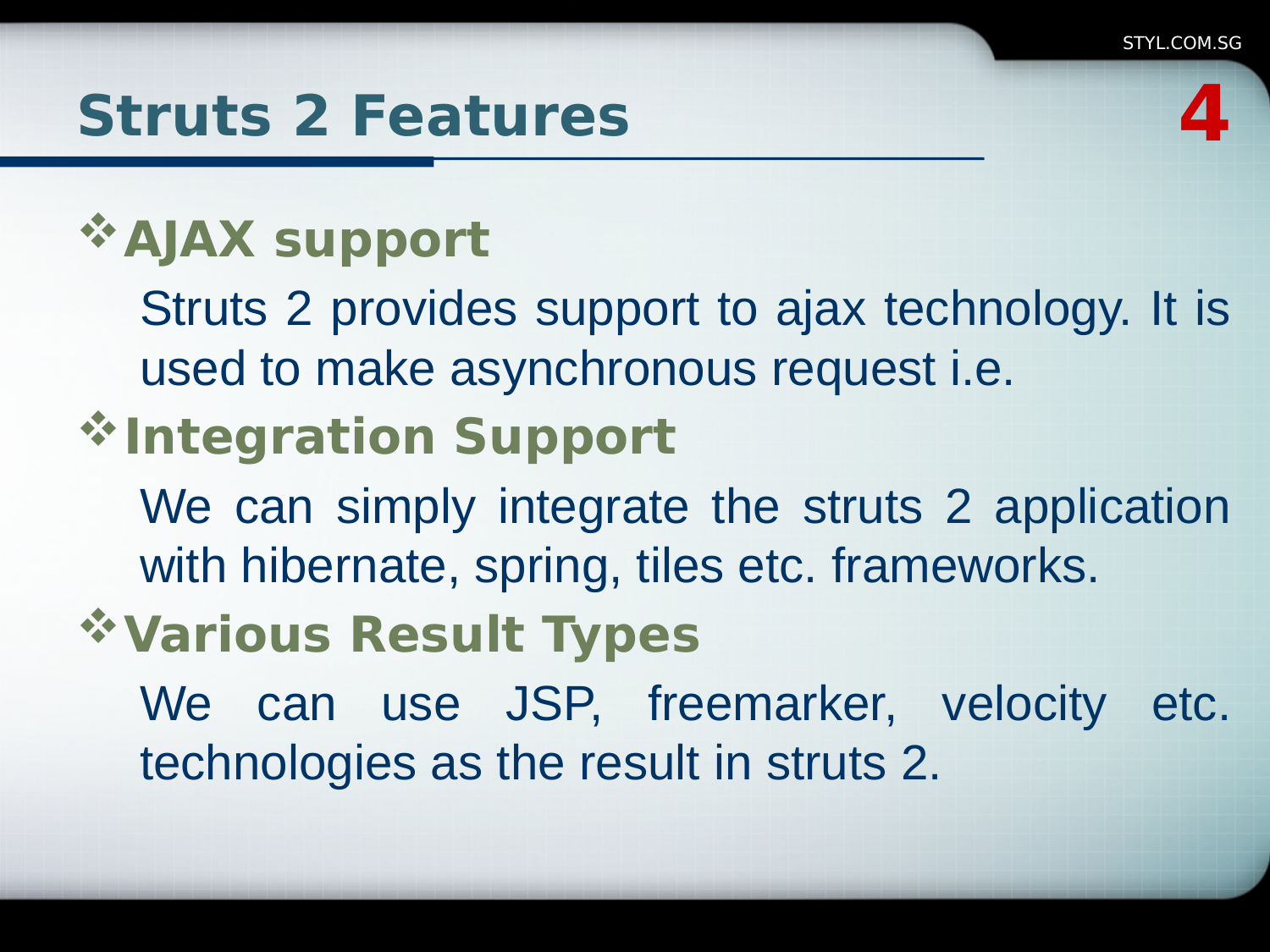

STYL.COM.SG
4
# Struts 2 Features
AJAX support
Struts 2 provides support to ajax technology. It is used to make asynchronous request i.e.
Integration Support
We can simply integrate the struts 2 application with hibernate, spring, tiles etc. frameworks.
Various Result Types
We can use JSP, freemarker, velocity etc. technologies as the result in struts 2.